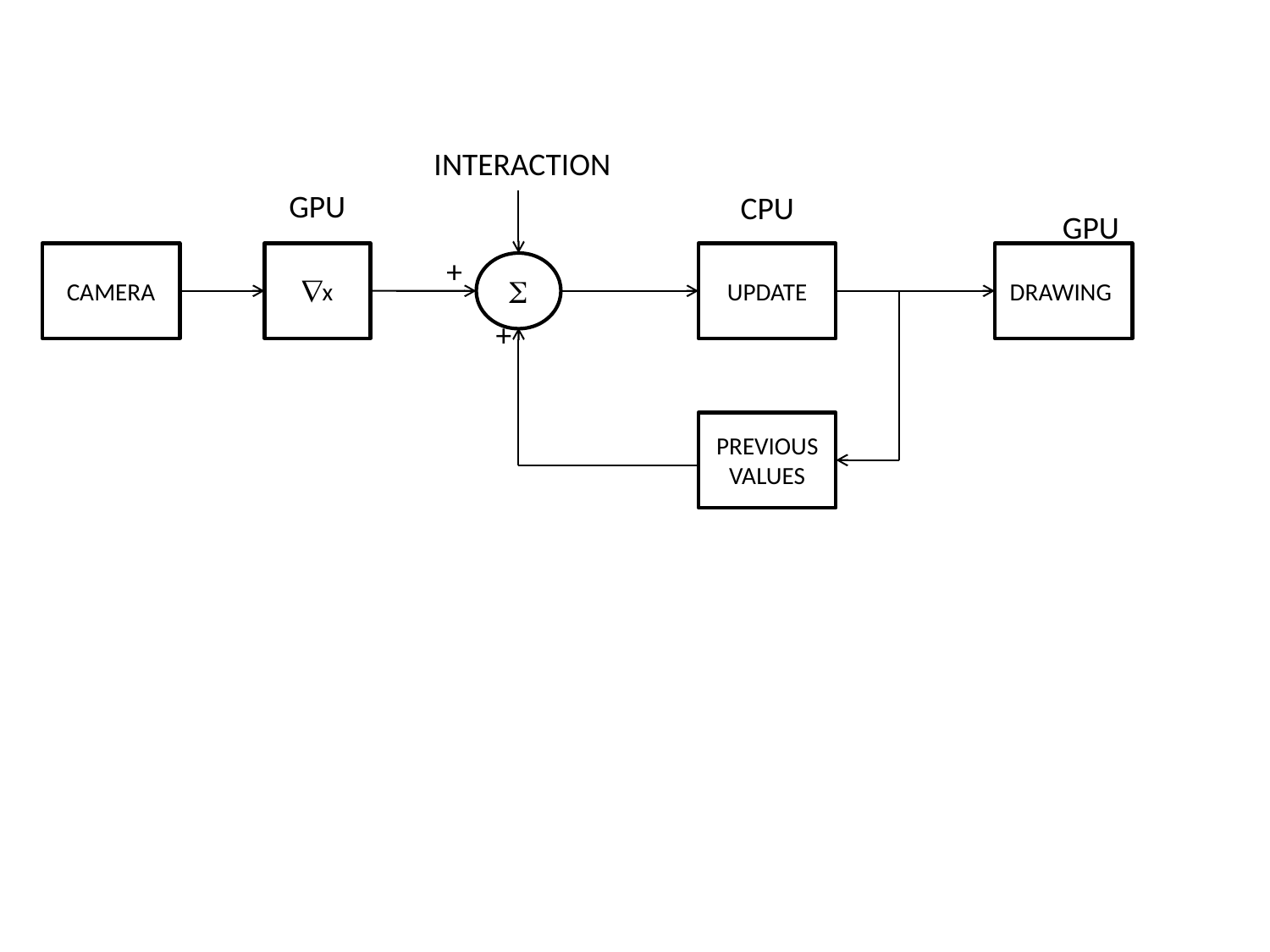

INTERACTION
GPU
CPU
GPU
CAMERA
∇x
UPDATE
DRAWING
+

Σ
+
PREVIOUS
VALUES